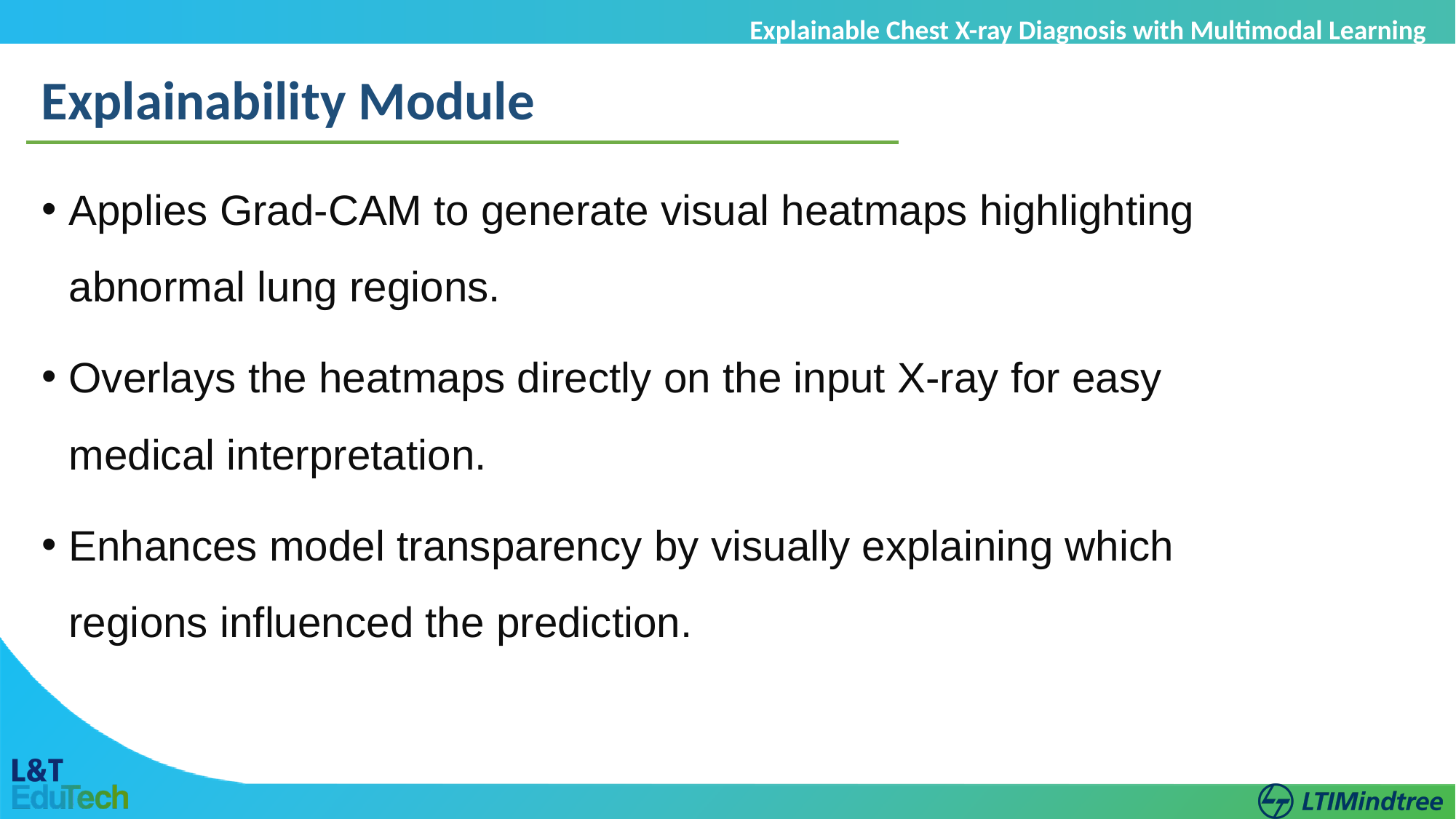

Explainable Chest X-ray Diagnosis with Multimodal Learning
Explainability Module
Applies Grad-CAM to generate visual heatmaps highlighting abnormal lung regions.
Overlays the heatmaps directly on the input X-ray for easy medical interpretation.
Enhances model transparency by visually explaining which regions influenced the prediction.